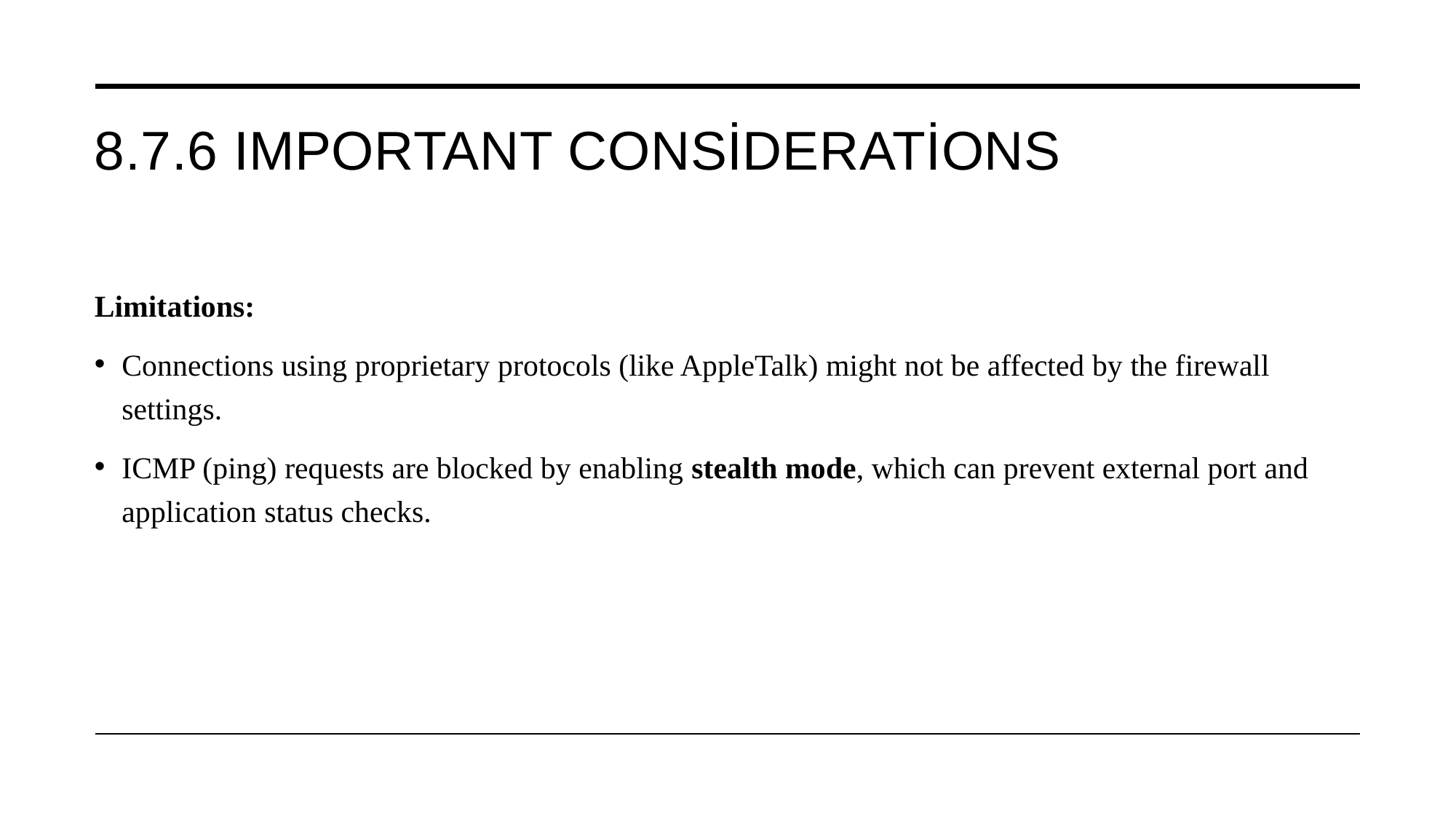

# 8.7.6 Important Considerations
Limitations:
Connections using proprietary protocols (like AppleTalk) might not be affected by the firewall settings.
ICMP (ping) requests are blocked by enabling stealth mode, which can prevent external port and application status checks.